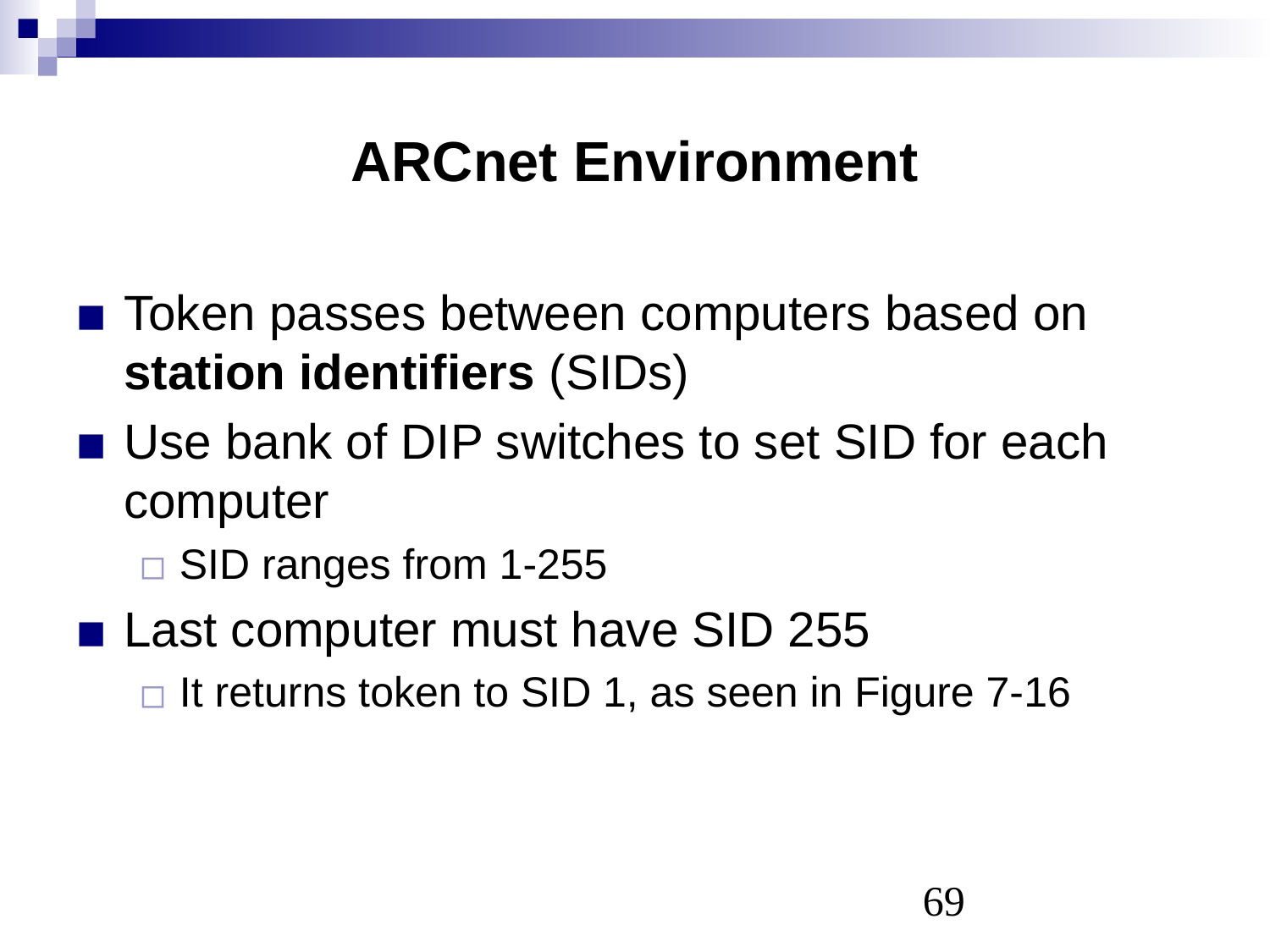

# ARCnet Environment
Token passes between computers based on station identifiers (SIDs)
Use bank of DIP switches to set SID for each computer
SID ranges from 1-255
Last computer must have SID 255
It returns token to SID 1, as seen in Figure 7-16
69